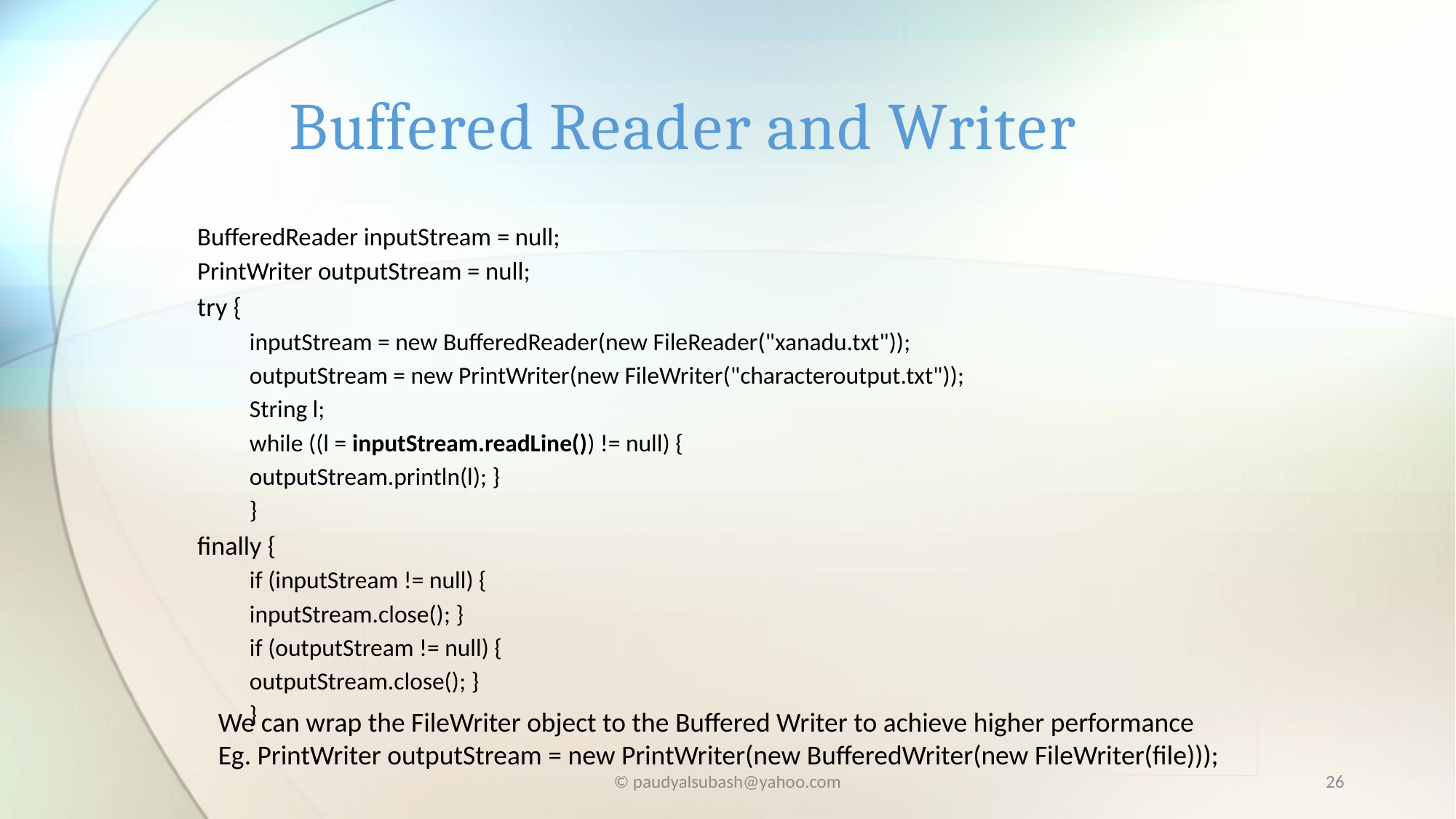

# Buffered Reader and Writer
BufferedReader inputStream = null;
PrintWriter outputStream = null;
try {
inputStream = new BufferedReader(new FileReader("xanadu.txt"));
outputStream = new PrintWriter(new FileWriter("characteroutput.txt"));
String l;
while ((l = inputStream.readLine()) != null) {
outputStream.println(l); }
}
finally {
if (inputStream != null) {
inputStream.close(); }
if (outputStream != null) {
outputStream.close(); }
}
We can wrap the FileWriter object to the Buffered Writer to achieve higher performance
Eg. PrintWriter outputStream = new PrintWriter(new BufferedWriter(new FileWriter(file)));
© paudyalsubash@yahoo.com
26